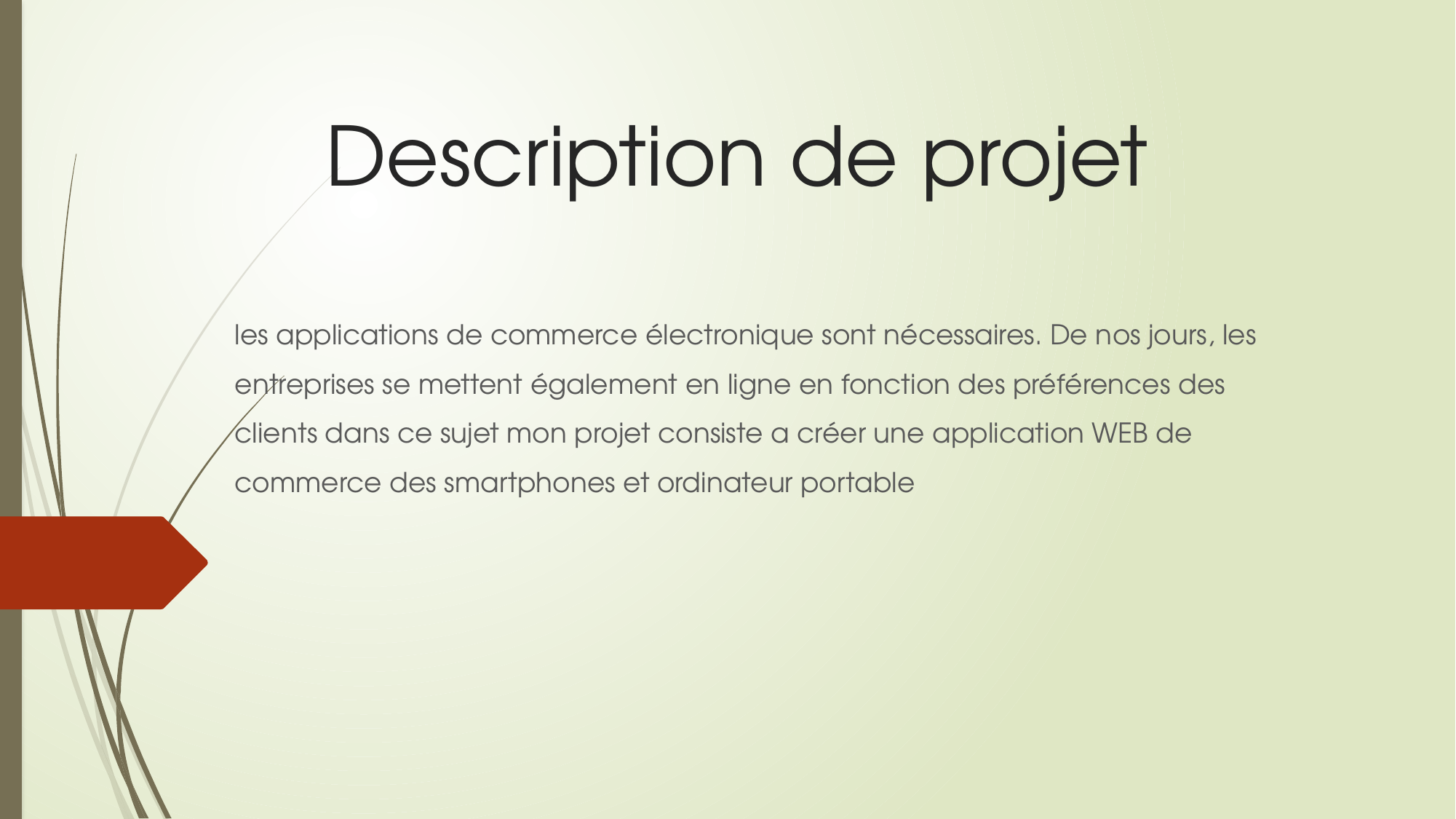

# Description de projet

les applications de commerce électronique sont nécessaires. De nos jours, les entreprises se mettent également en ligne en fonction des préférences des clients dans ce sujet mon projet consiste a créer une application WEB de commerce des smartphones et ordinateur portable